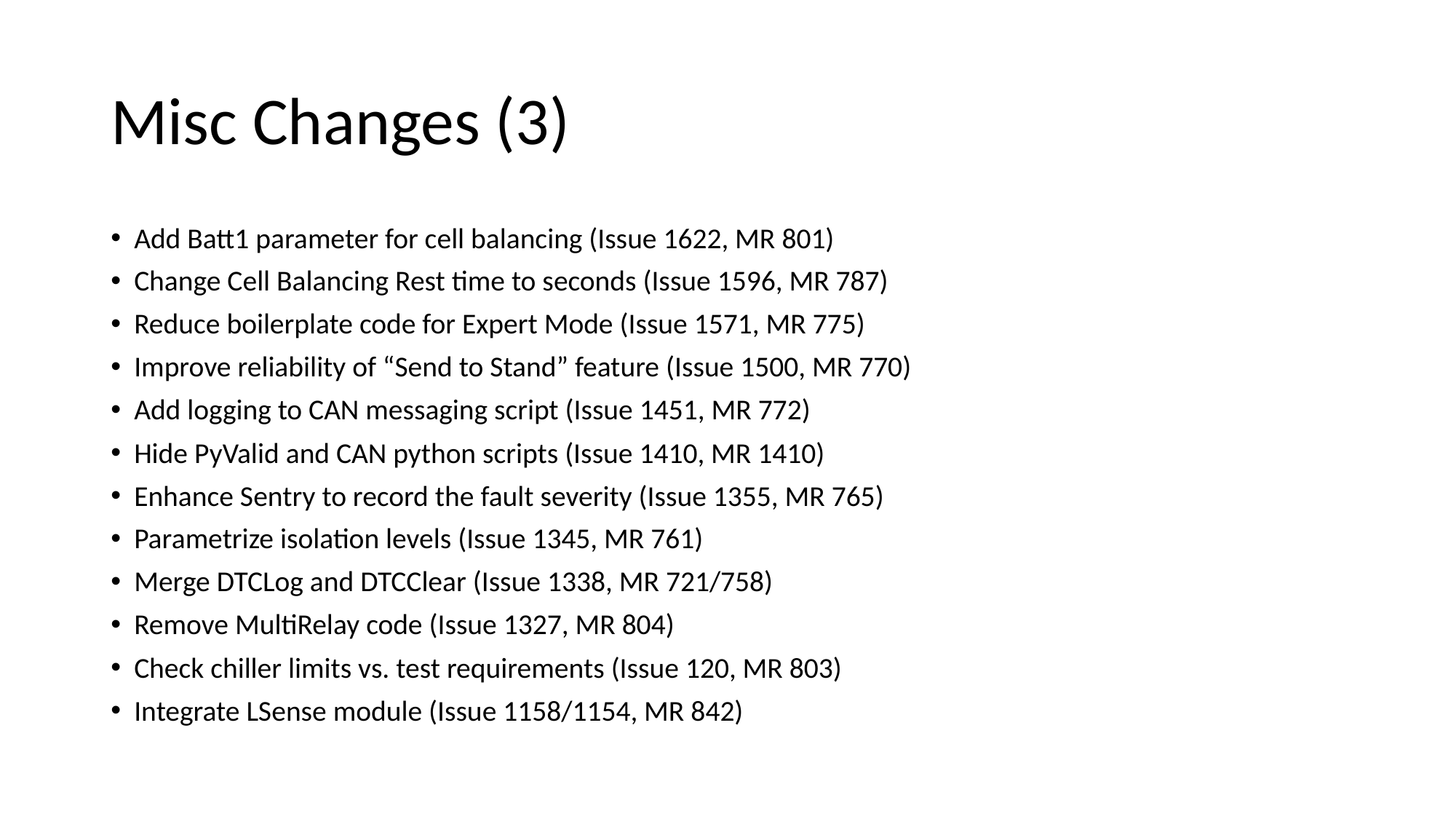

# Misc Changes (3)
Add Batt1 parameter for cell balancing (Issue 1622, MR 801)
Change Cell Balancing Rest time to seconds (Issue 1596, MR 787)
Reduce boilerplate code for Expert Mode (Issue 1571, MR 775)
Improve reliability of “Send to Stand” feature (Issue 1500, MR 770)
Add logging to CAN messaging script (Issue 1451, MR 772)
Hide PyValid and CAN python scripts (Issue 1410, MR 1410)
Enhance Sentry to record the fault severity (Issue 1355, MR 765)
Parametrize isolation levels (Issue 1345, MR 761)
Merge DTCLog and DTCClear (Issue 1338, MR 721/758)
Remove MultiRelay code (Issue 1327, MR 804)
Check chiller limits vs. test requirements (Issue 120, MR 803)
Integrate LSense module (Issue 1158/1154, MR 842)